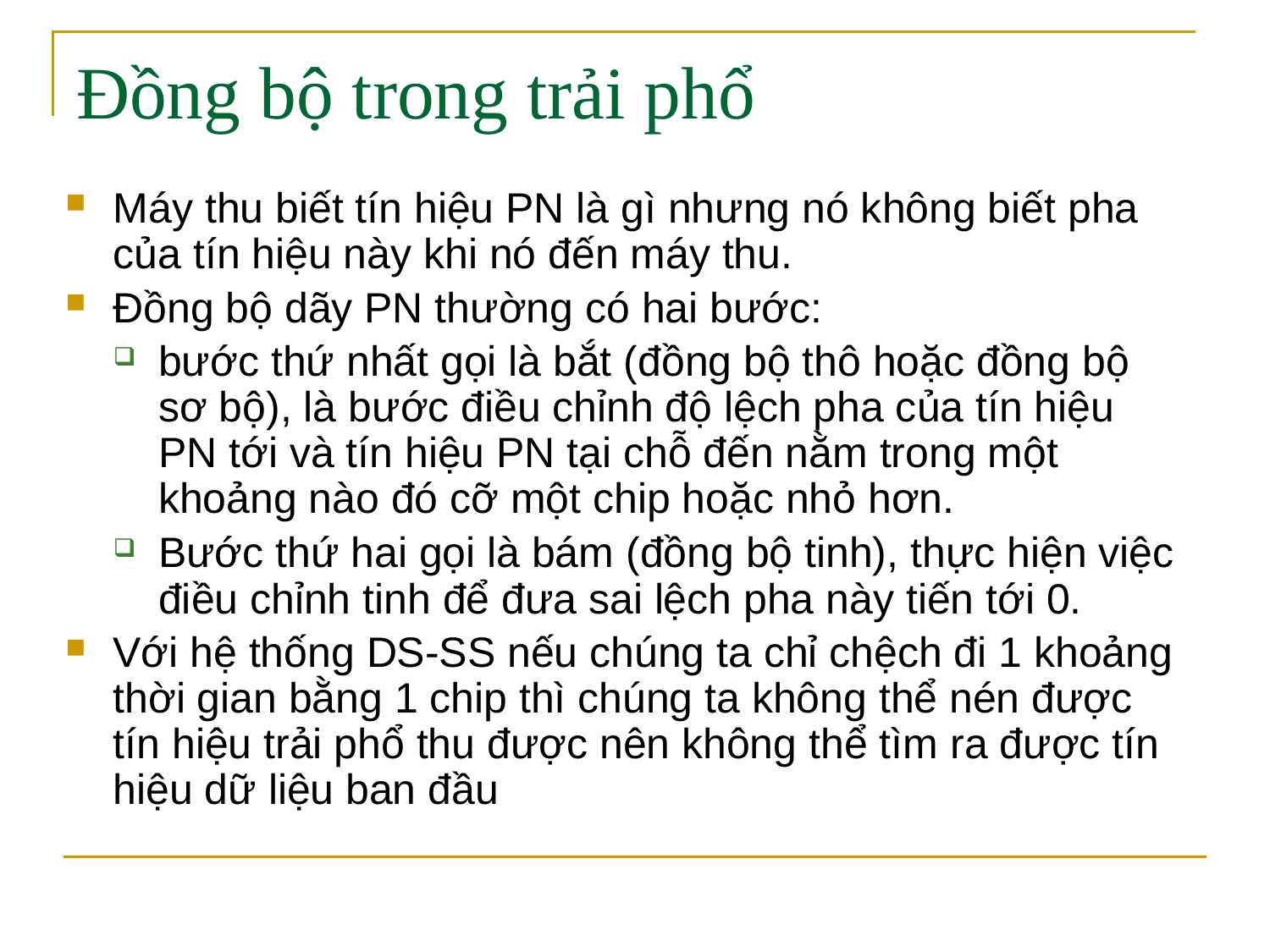

# Đồng bộ trong trải phổ
Máy thu biết tín hiệu PN là gì nhưng nó không biết pha của tín hiệu này khi nó đến máy thu.
Đồng bộ dãy PN thường có hai bước:
bước thứ nhất gọi là bắt (đồng bộ thô hoặc đồng bộ sơ bộ), là bước điều chỉnh độ lệch pha của tín hiệu PN tới và tín hiệu PN tại chỗ đến nằm trong một khoảng nào đó cỡ một chip hoặc nhỏ hơn.
Bước thứ hai gọi là bám (đồng bộ tinh), thực hiện việc điều chỉnh tinh để đưa sai lệch pha này tiến tới 0.
Với hệ thống DS-SS nếu chúng ta chỉ chệch đi 1 khoảng thời gian bằng 1 chip thì chúng ta không thể nén được tín hiệu trải phổ thu được nên không thể tìm ra được tín hiệu dữ liệu ban đầu